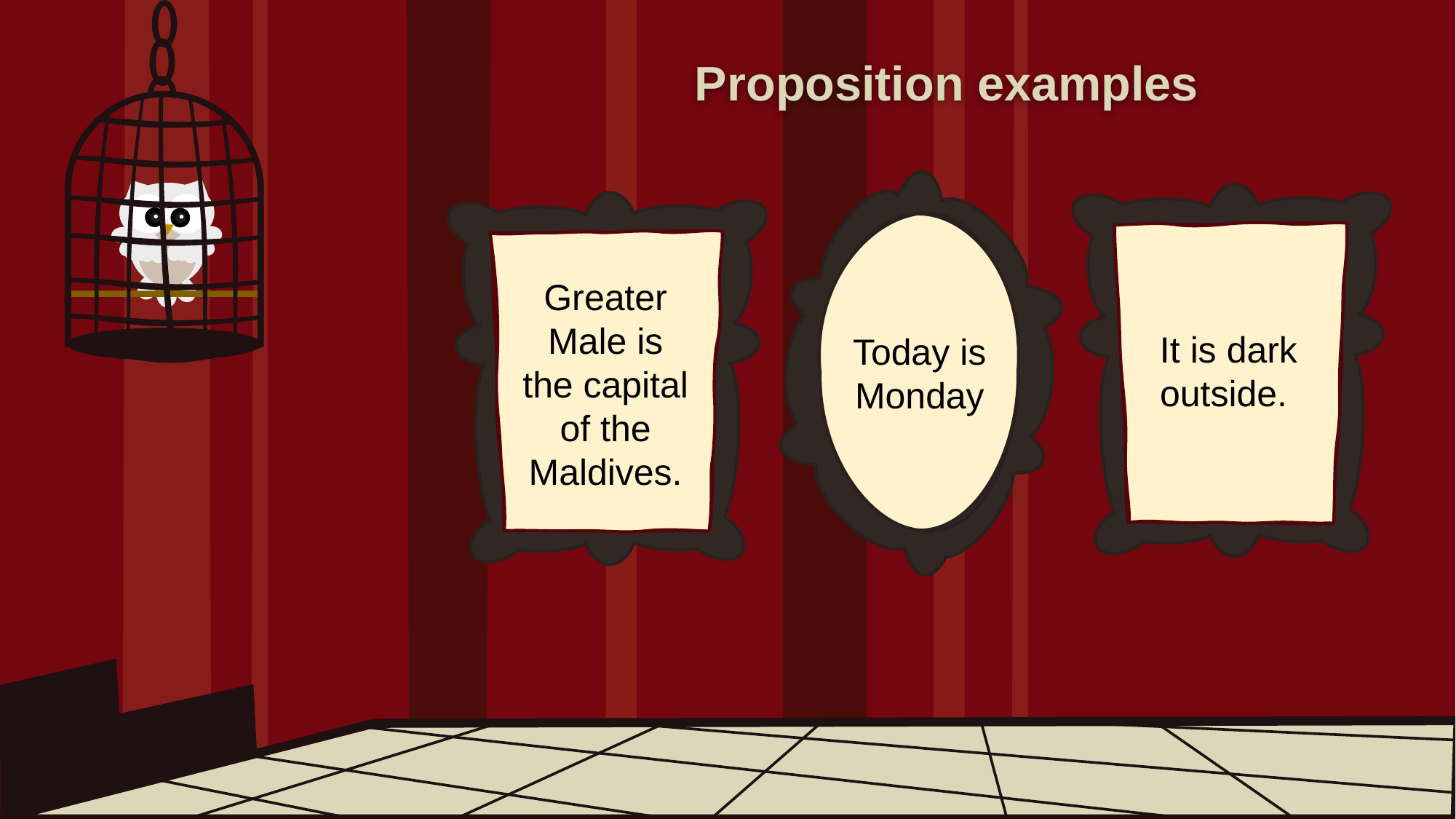

# Proposition examples
It is dark outside.
Today is Monday
Greater Male is the capital of the Maldives.